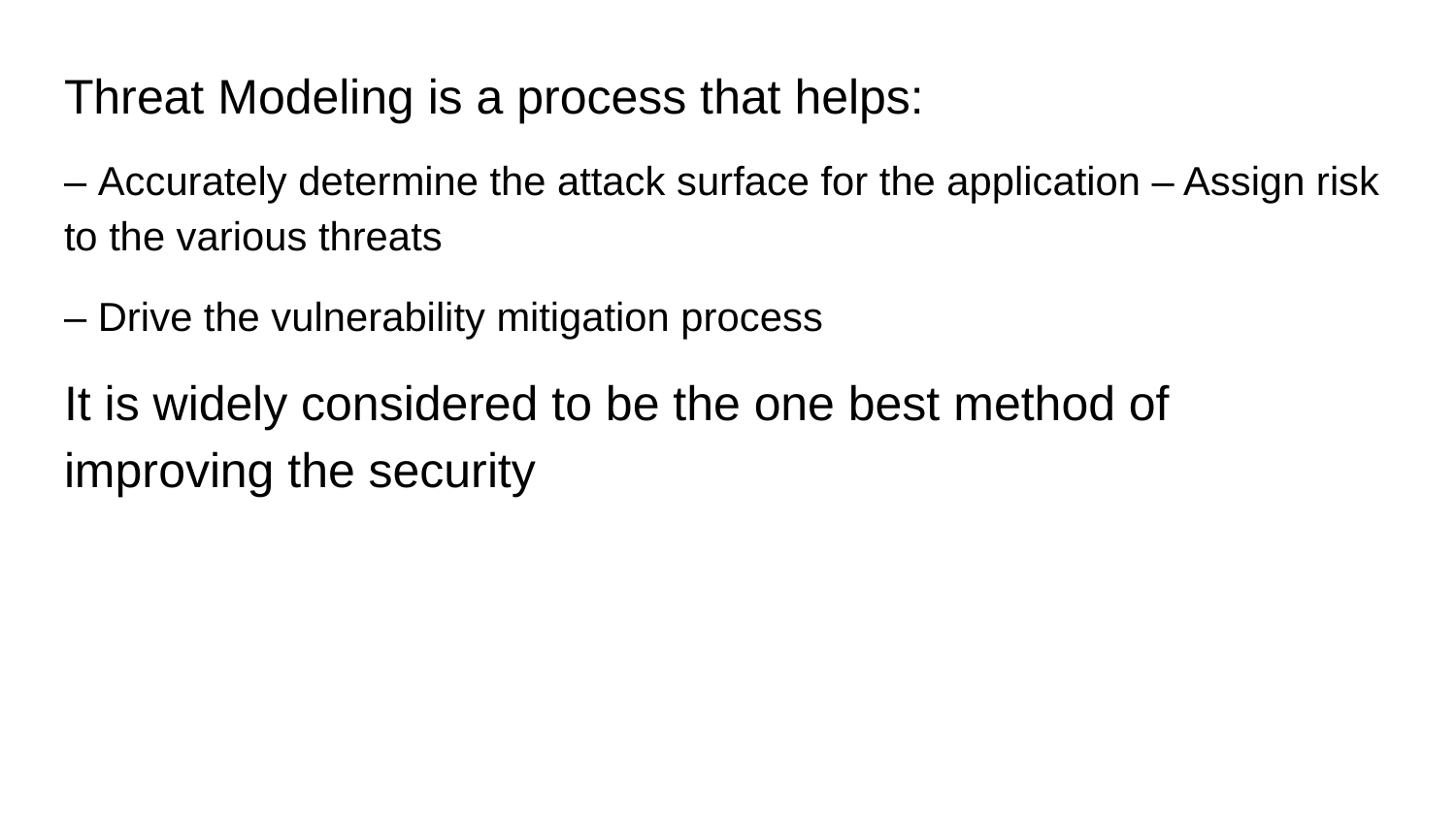

Threat Modeling is a process that helps:
– Accurately determine the attack surface for the application – Assign risk to the various threats
– Drive the vulnerability mitigation process
It is widely considered to be the one best method of improving the security